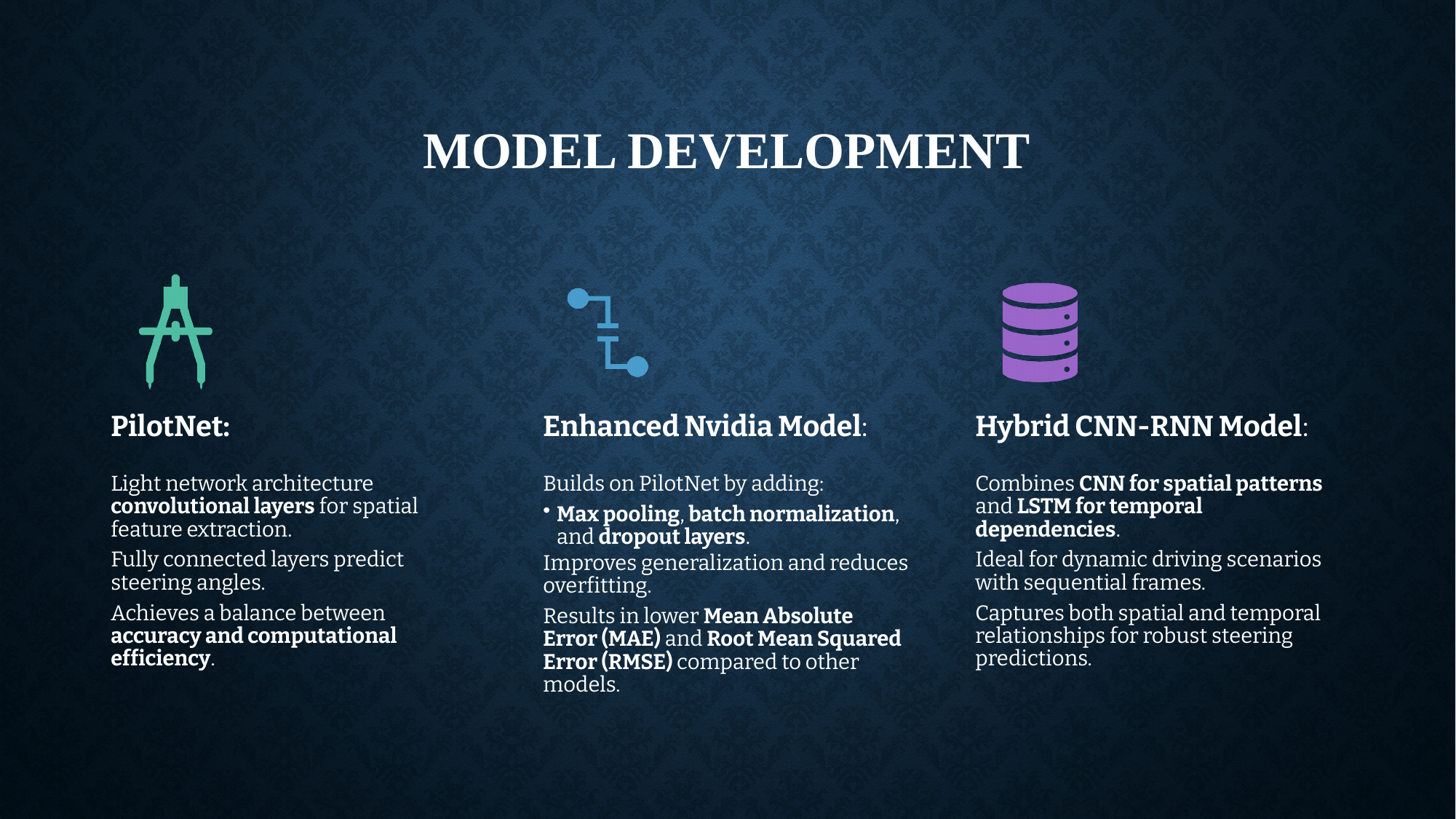

# Model Development
PilotNet:
Light network architecture  convolutional layers for spatial feature extraction.
Fully connected layers predict steering angles.
Achieves a balance between accuracy and computational efficiency.
Enhanced Nvidia Model:
Builds on PilotNet by adding:
Max pooling, batch normalization, and dropout layers.
Improves generalization and reduces overfitting.
Results in lower Mean Absolute Error (MAE) and Root Mean Squared Error (RMSE) compared to other models.
Hybrid CNN-RNN Model:
Combines CNN for spatial patterns and LSTM for temporal dependencies.
Ideal for dynamic driving scenarios with sequential frames.
Captures both spatial and temporal relationships for robust steering predictions.